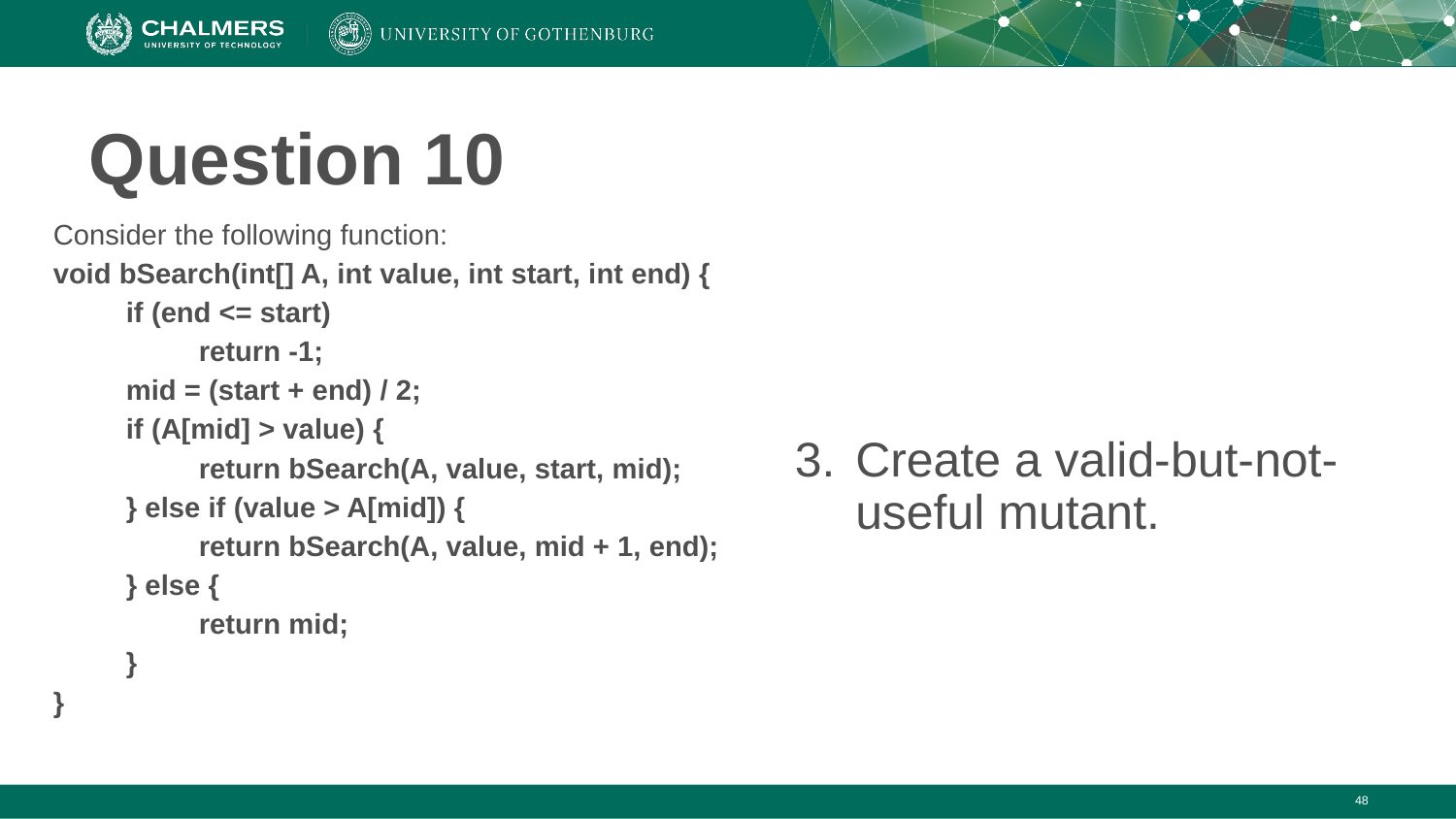

# Question 10
Create a valid-but-not-useful mutant.
Consider the following function:
void bSearch(int[] A, int value, int start, int end) {
if (end <= start)
return -1;
mid = (start + end) / 2;
if (A[mid] > value) {
return bSearch(A, value, start, mid);
} else if (value > A[mid]) {
return bSearch(A, value, mid + 1, end);
} else {
return mid;
}
}

48